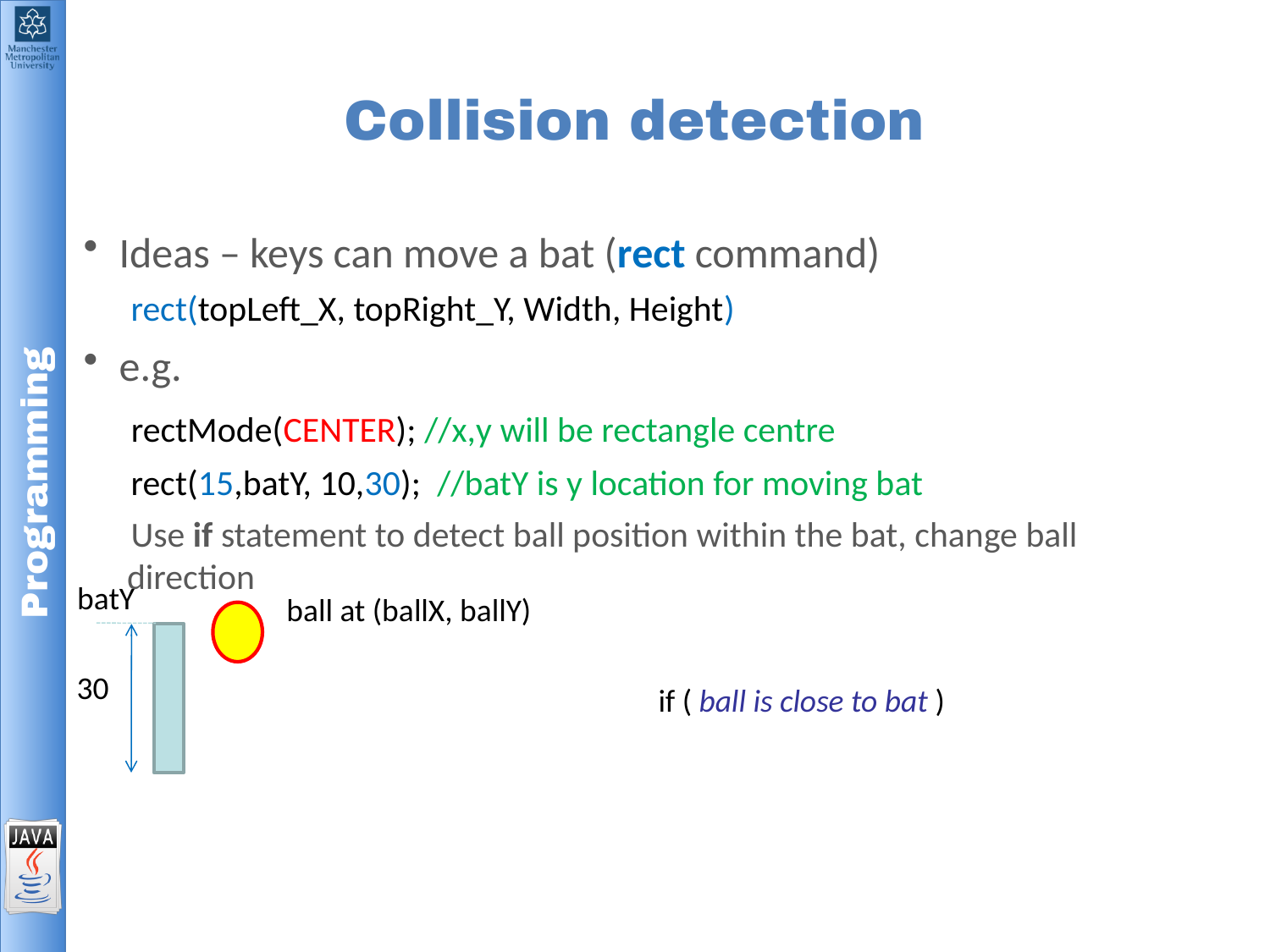

# Collision detection
Ideas – keys can move a bat (rect command)
rect(topLeft_X, topRight_Y, Width, Height)
e.g.
     rectMode(CENTER); //x,y will be rectangle centre
rect(15,batY, 10,30);  //batY is y location for moving bat
Use if statement to detect ball position within the bat, change ball direction
batY
ball at (ballX, ballY)

30
if ( ball is close to bat )